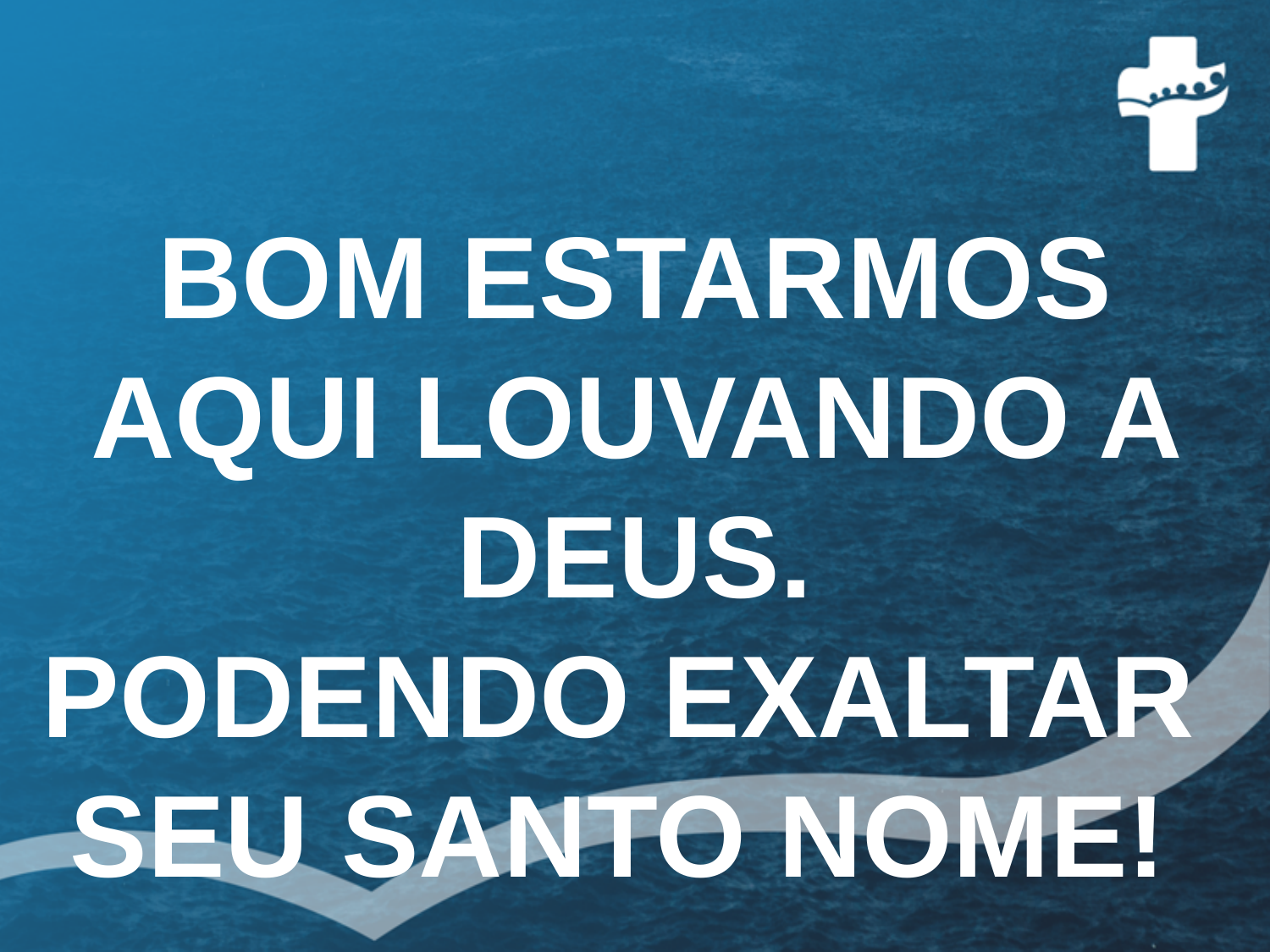

BOM ESTARMOS AQUI LOUVANDO A DEUS.
PODENDO EXALTAR
SEU SANTO NOME!